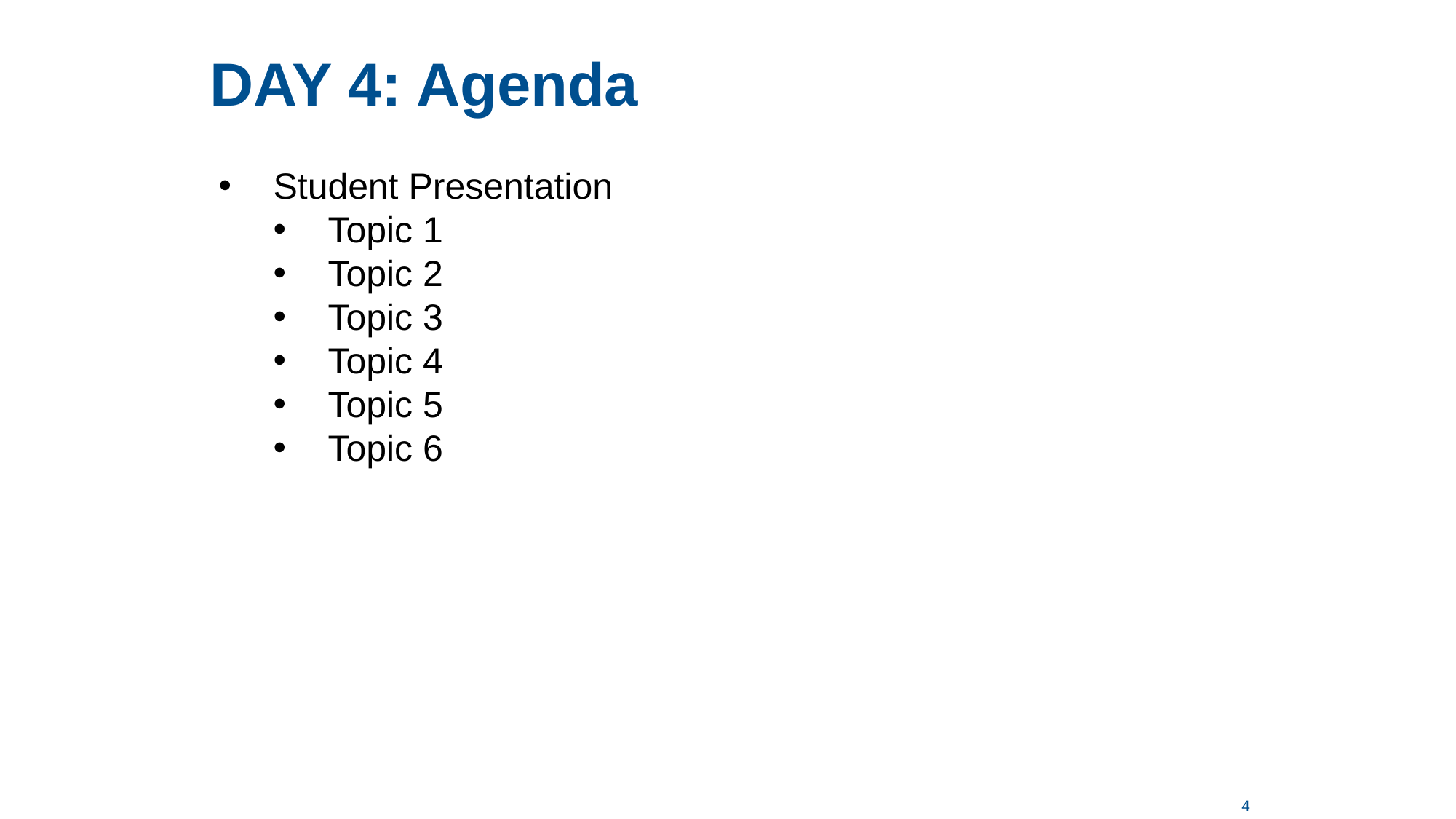

DAY 4: Agenda
Student Presentation
Topic 1
Topic 2
Topic 3
Topic 4
Topic 5
Topic 6
4